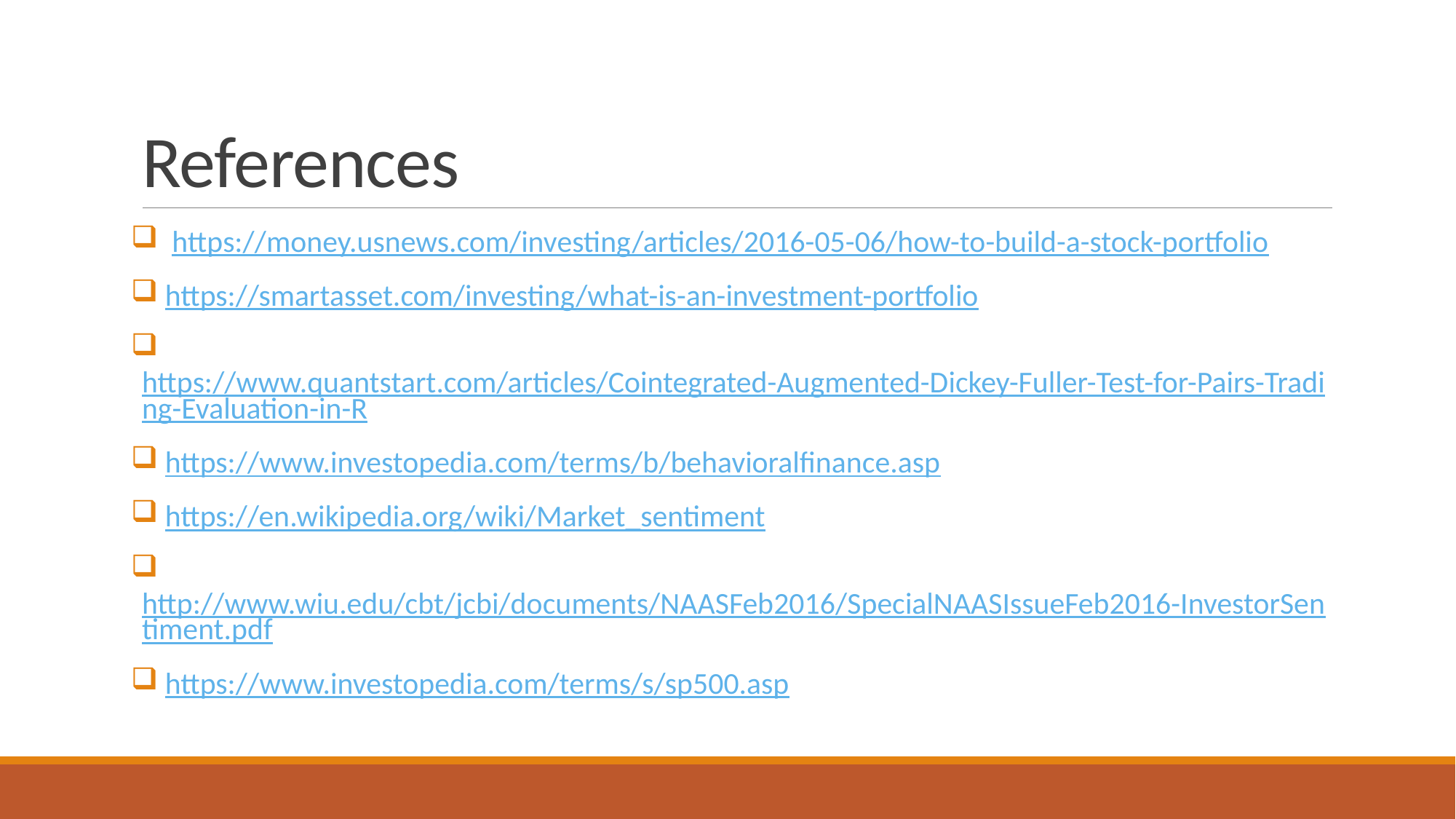

# References
  https://money.usnews.com/investing/articles/2016-05-06/how-to-build-a-stock-portfolio
 https://smartasset.com/investing/what-is-an-investment-portfolio
 https://www.quantstart.com/articles/Cointegrated-Augmented-Dickey-Fuller-Test-for-Pairs-Trading-Evaluation-in-R
 https://www.investopedia.com/terms/b/behavioralfinance.asp
 https://en.wikipedia.org/wiki/Market_sentiment
 http://www.wiu.edu/cbt/jcbi/documents/NAASFeb2016/SpecialNAASIssueFeb2016-InvestorSentiment.pdf
 https://www.investopedia.com/terms/s/sp500.asp